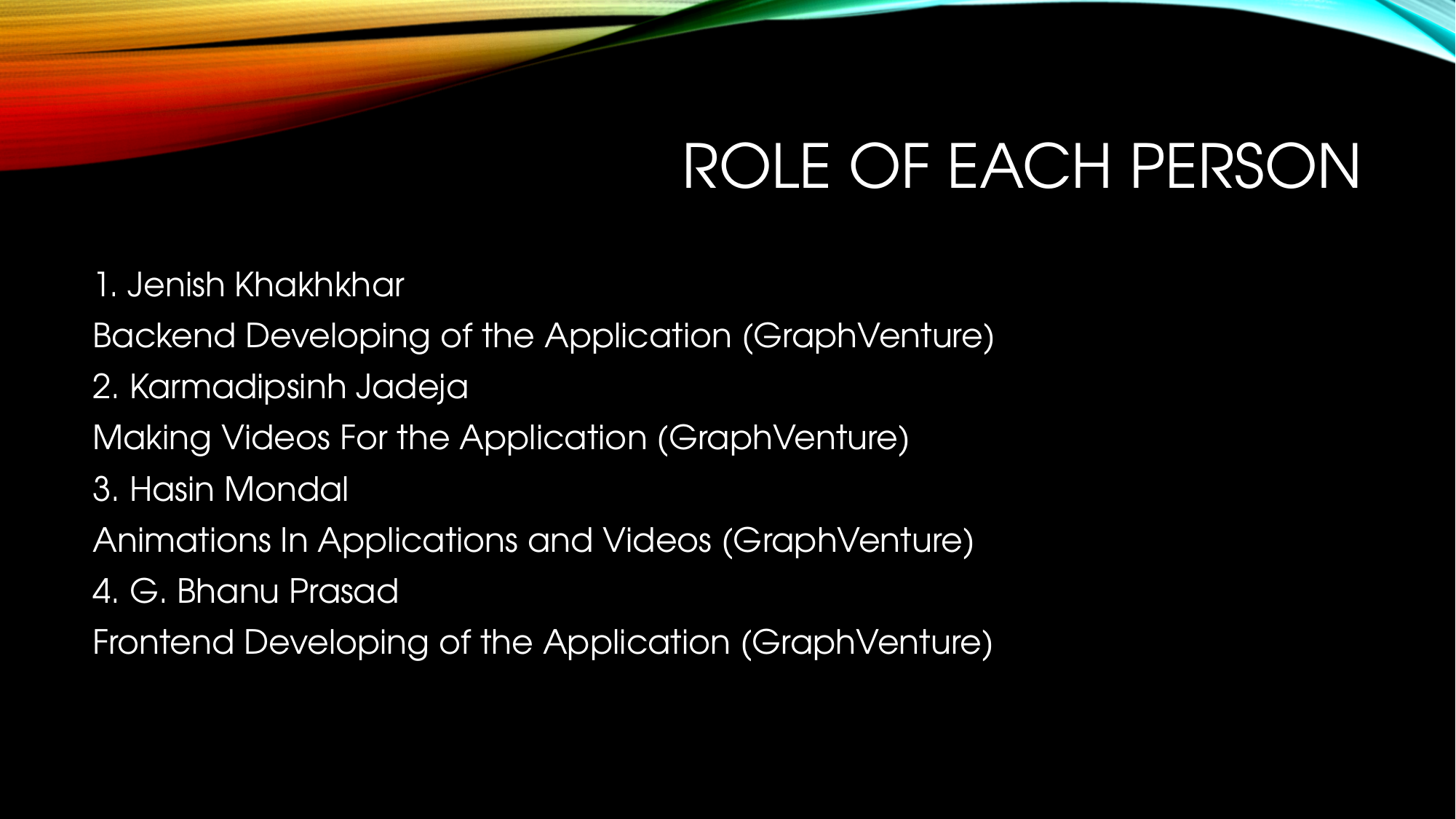

# Role of each person
1. Jenish Khakhkhar
Backend Developing of the Application (GraphVenture)
2. Karmadipsinh Jadeja
Making Videos For the Application (GraphVenture)
3. Hasin Mondal
Animations In Applications and Videos (GraphVenture)
4. G. Bhanu Prasad
Frontend Developing of the Application (GraphVenture)